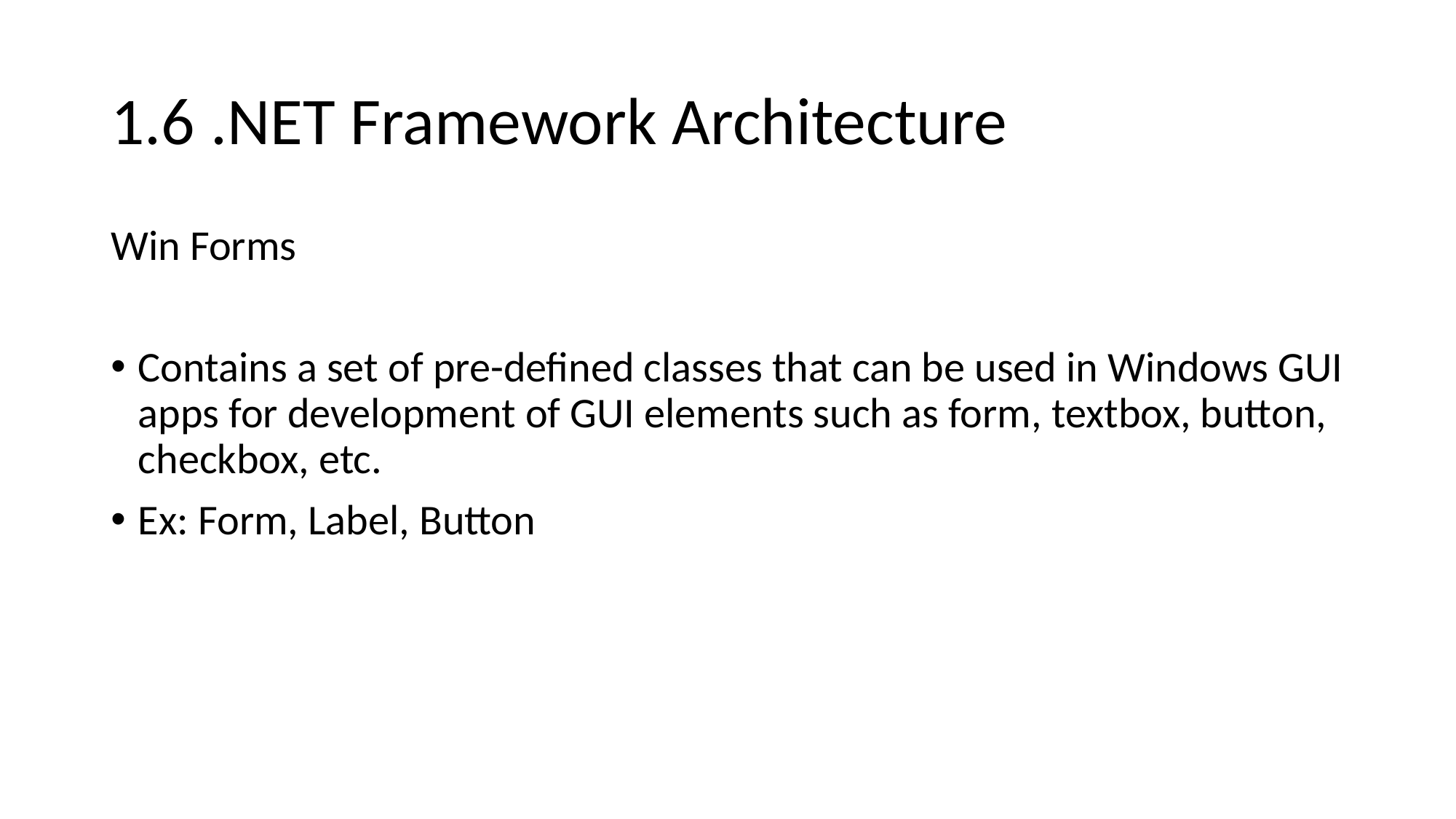

# 1.6 .NET Framework Architecture
Win Forms

Contains a set of pre-defined classes that can be used in Windows GUI apps for development of GUI elements such as form, textbox, button, checkbox, etc.
Ex: Form, Label, Button